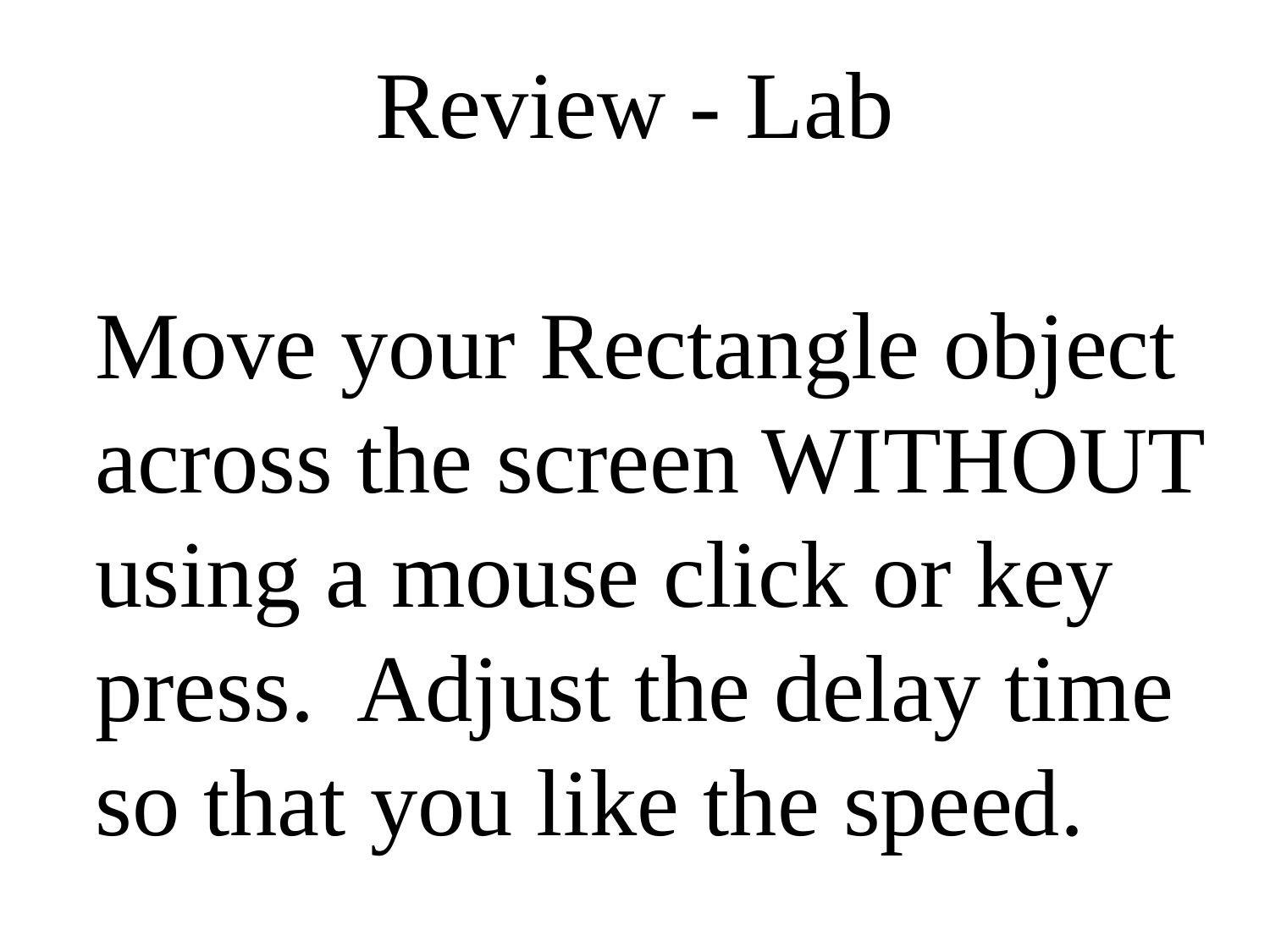

# Review - Lab
Move your Rectangle object across the screen WITHOUT using a mouse click or key press.  Adjust the delay time so that you like the speed.